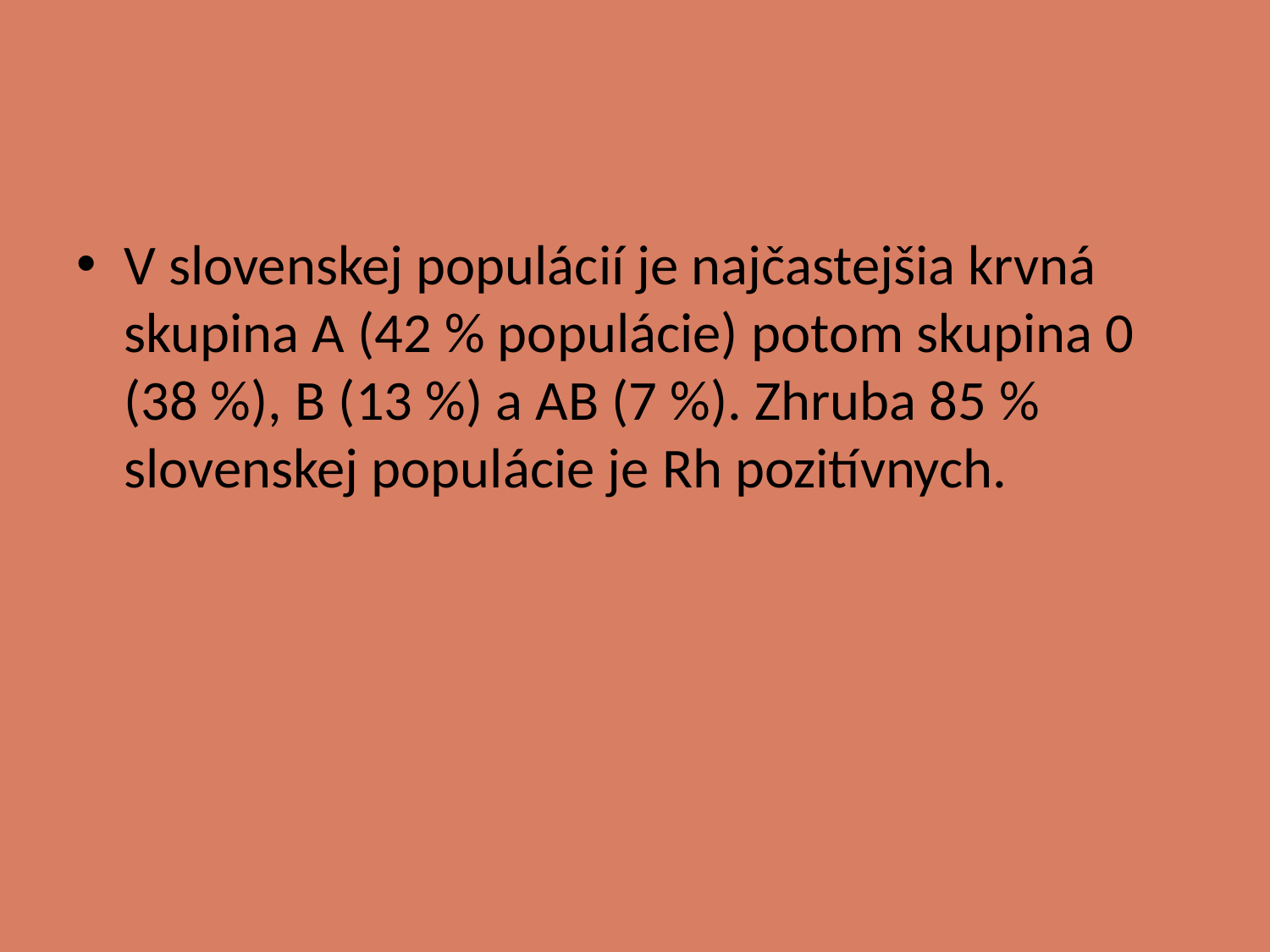

#
V slovenskej populácií je najčastejšia krvná skupina A (42 % populácie) potom skupina 0 (38 %), B (13 %) a AB (7 %). Zhruba 85 % slovenskej populácie je Rh pozitívnych.